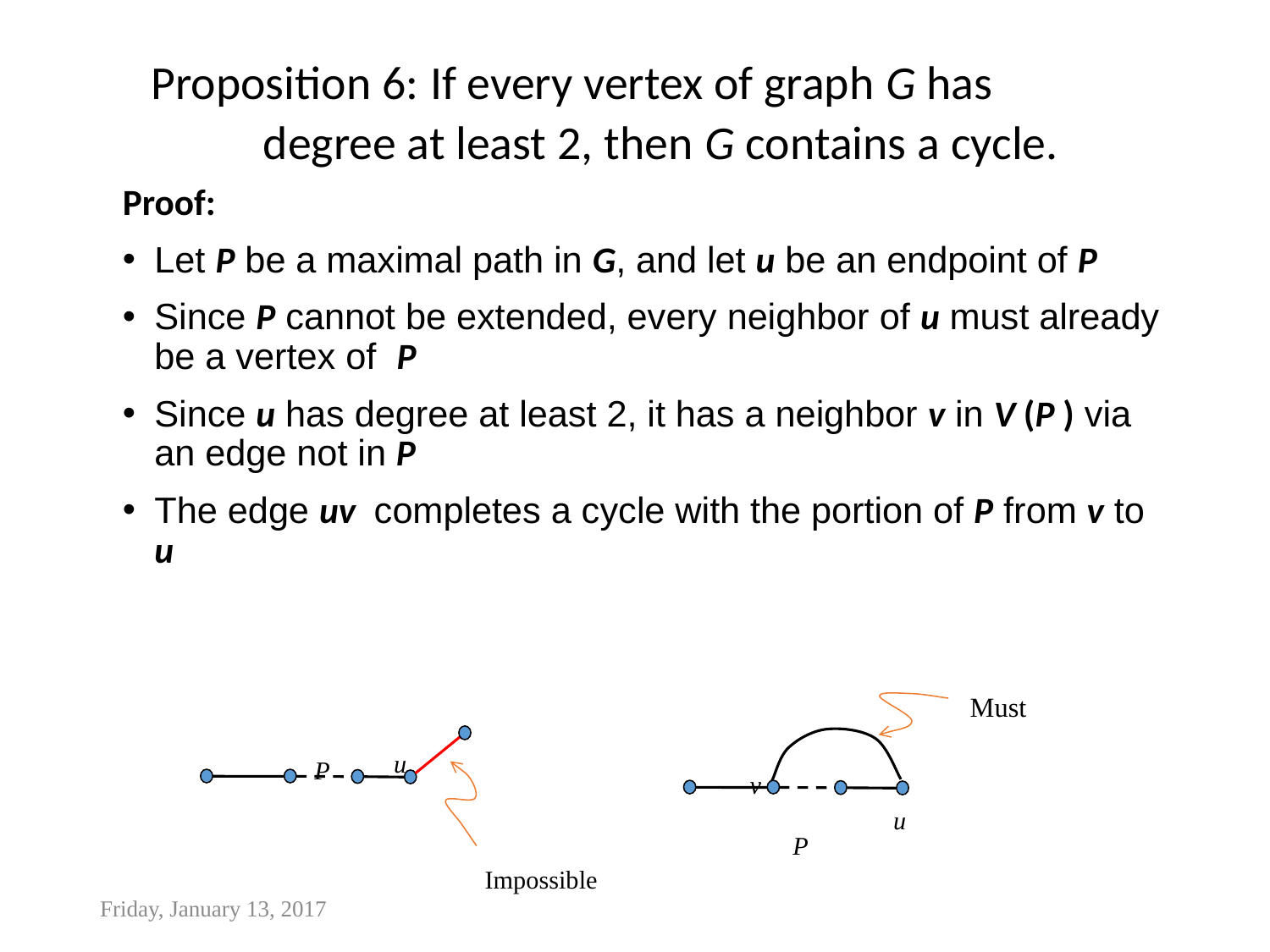

# Proposition 6: If every vertex of graph G has degree at least 2, then G contains a cycle.
Proof:
Let P be a maximal path in G, and let u be an endpoint of P
Since P cannot be extended, every neighbor of u must already be a vertex of  P
Since u has degree at least 2, it has a neighbor v in V (P ) via an edge not in P
The edge uv  completes a cycle with the portion of P from v to u
Must

u
P

v

u

P
Impossible
Friday, January 13, 2017